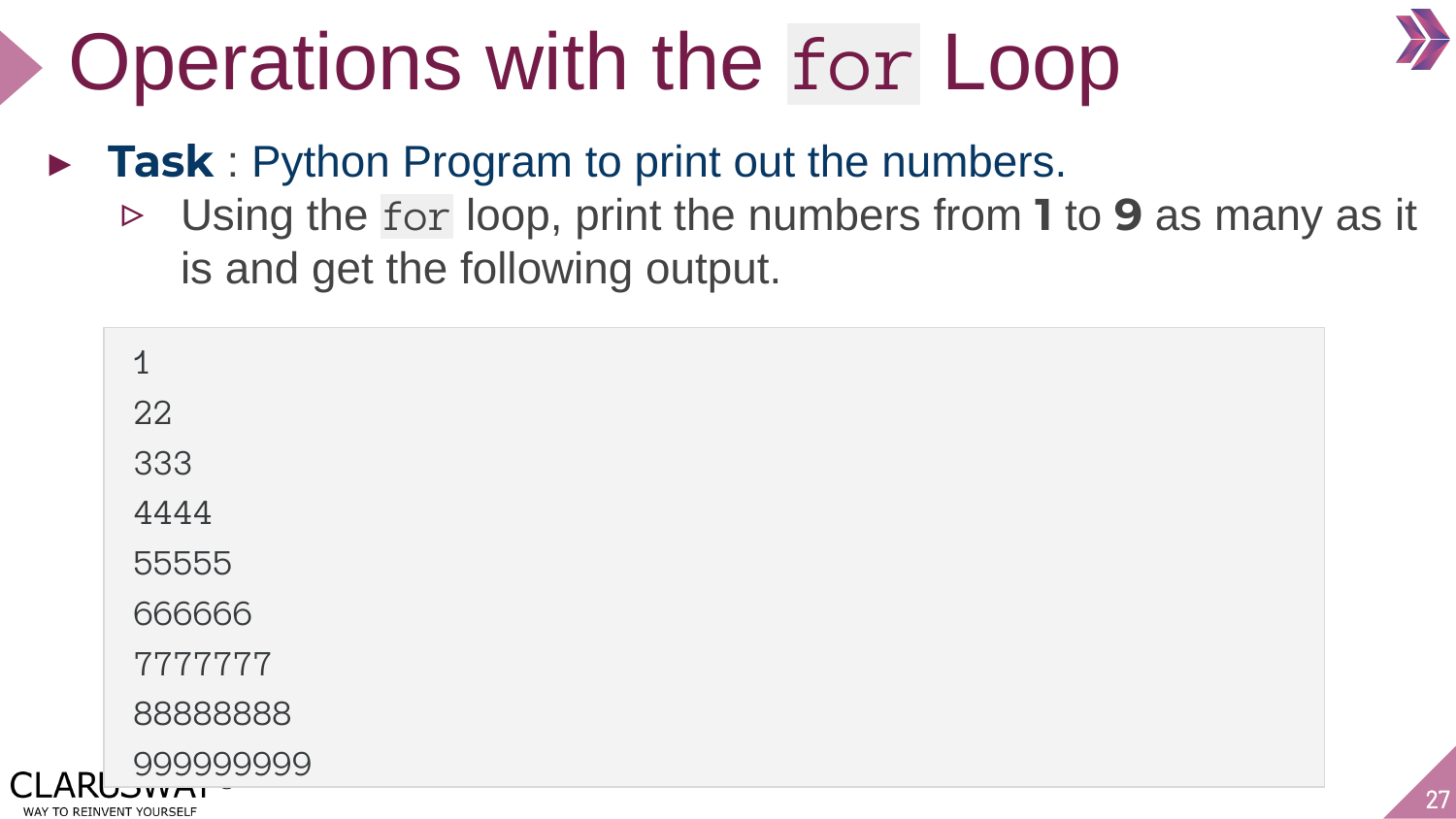

# Operations with the for Loop
Task : Python Program to print out the numbers.
Using the for loop, print the numbers from 1 to 9 as many as it is and get the following output.
1
22
333
4444
55555
666666
7777777
88888888
999999999
27